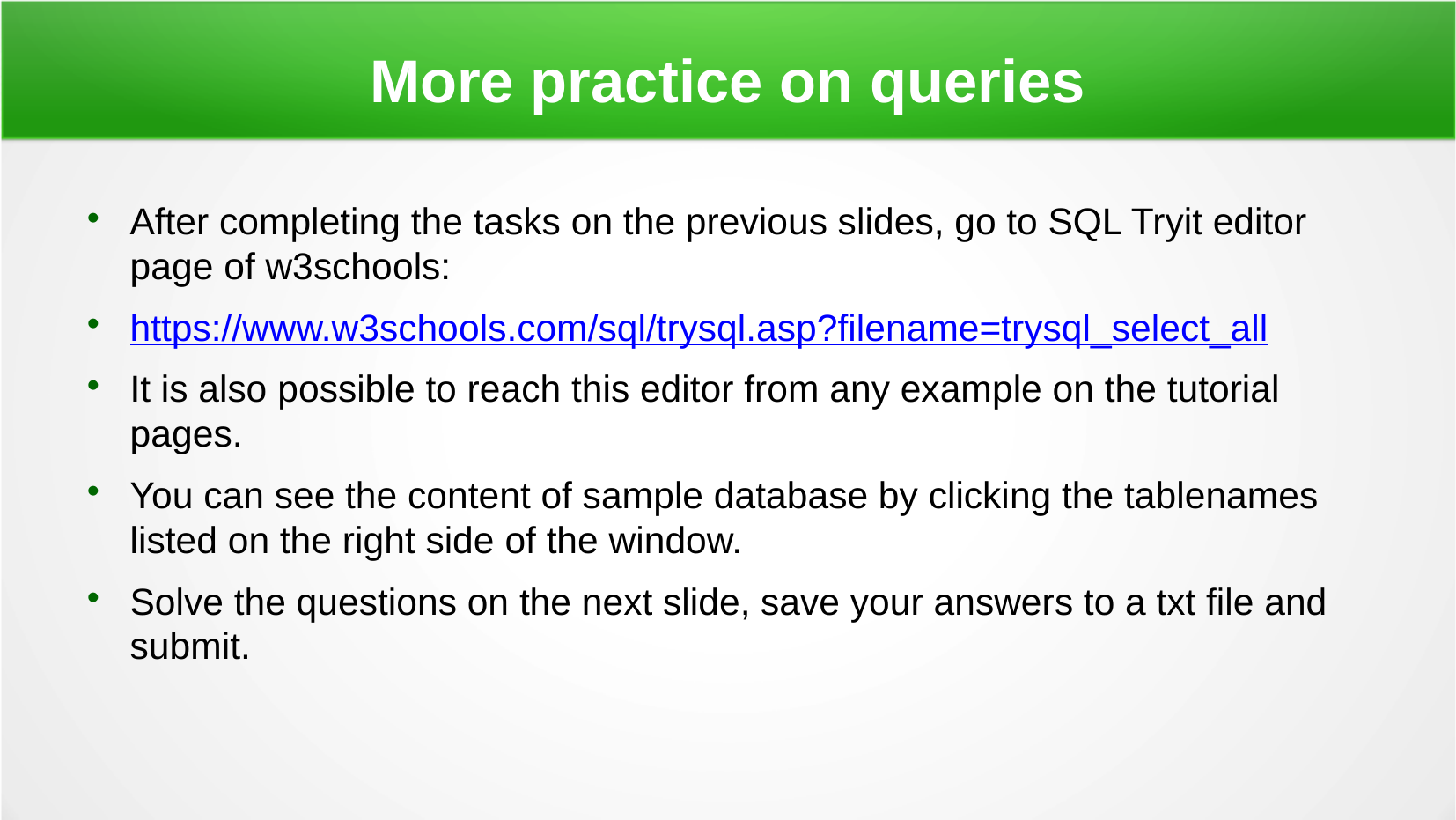

More practice on queries
After completing the tasks on the previous slides, go to SQL Tryit editor page of w3schools:
https://www.w3schools.com/sql/trysql.asp?filename=trysql_select_all
It is also possible to reach this editor from any example on the tutorial pages.
You can see the content of sample database by clicking the tablenames listed on the right side of the window.
Solve the questions on the next slide, save your answers to a txt file and submit.